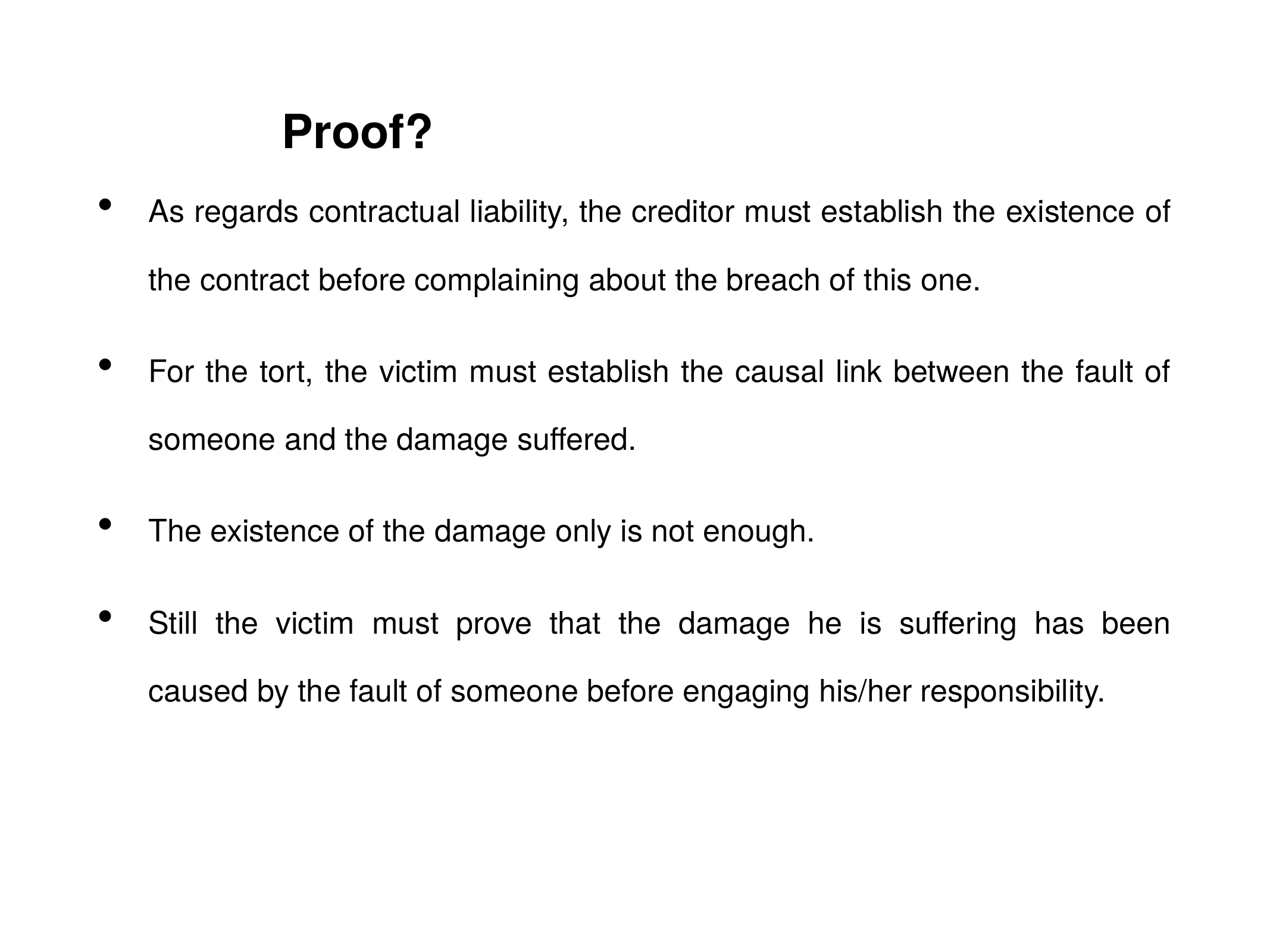

# Proof?
As regards contractual liability, the creditor must establish the existence of the contract before complaining about the breach of this one.
For the tort, the victim must establish the causal link between the fault of someone and the damage suffered.
The existence of the damage only is not enough.
Still the victim must prove that the damage he is suffering has been caused by the fault of someone before engaging his/her responsibility.